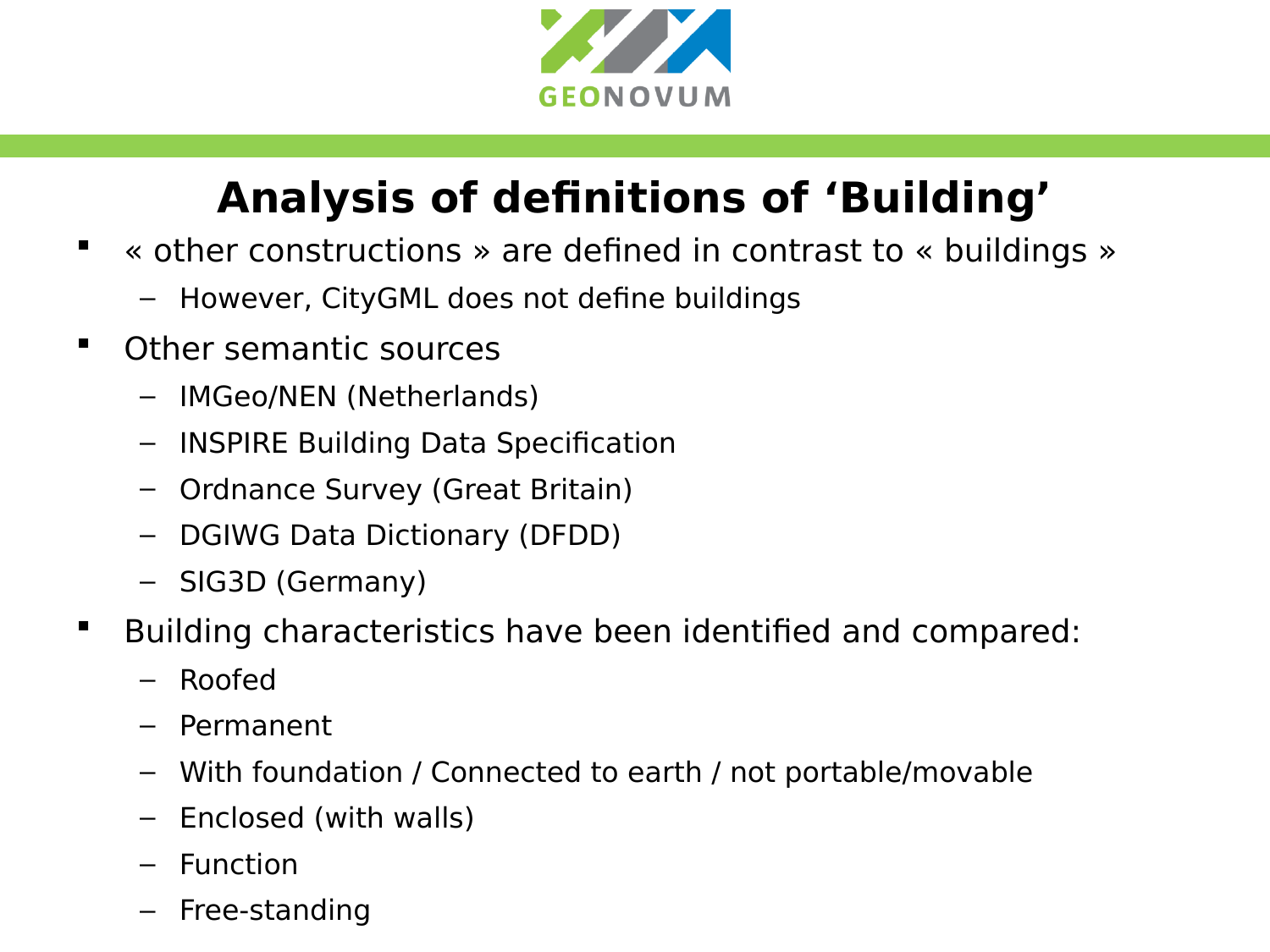

# Analysis of definitions of ‘Building’
« other constructions » are defined in contrast to « buildings »
However, CityGML does not define buildings
Other semantic sources
IMGeo/NEN (Netherlands)
INSPIRE Building Data Specification
Ordnance Survey (Great Britain)
DGIWG Data Dictionary (DFDD)
SIG3D (Germany)
Building characteristics have been identified and compared:
Roofed
Permanent
With foundation / Connected to earth / not portable/movable
Enclosed (with walls)
Function
Free-standing